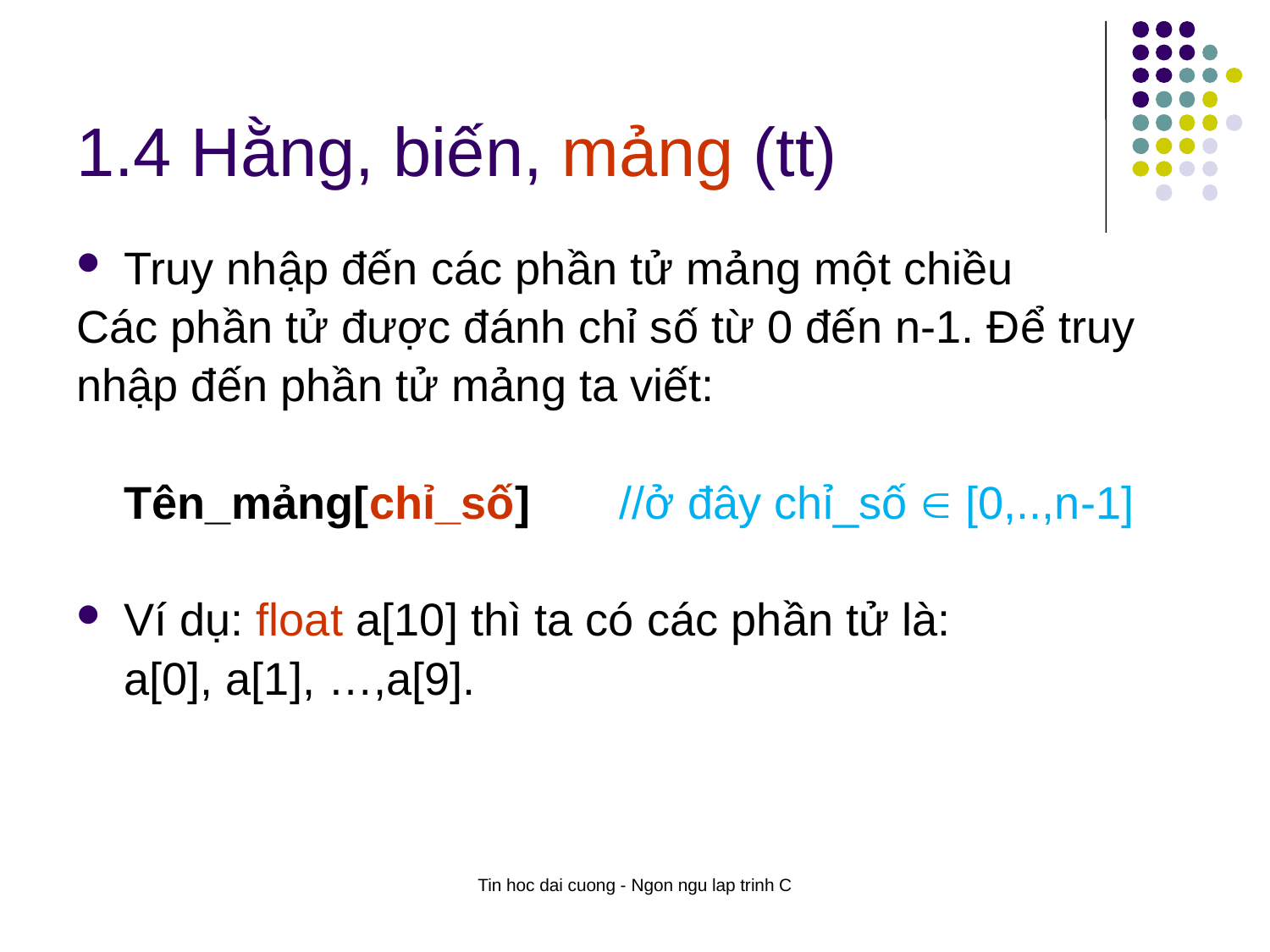

# 1.4 Hằng, biến, mảng (tt)
Truy nhập đến các phần tử mảng một chiều
Các phần tử được đánh chỉ số từ 0 đến n-1. Để truy
nhập đến phần tử mảng ta viết:

	Tên_mảng[chỉ_số]       //ở đây chỉ_số ∈ [0,..,n-1]

Ví dụ: float a[10] thì ta có các phần tử là:
	a[0], a[1], …,a[9].

Tin hoc dai cuong - Ngon ngu lap trinh C